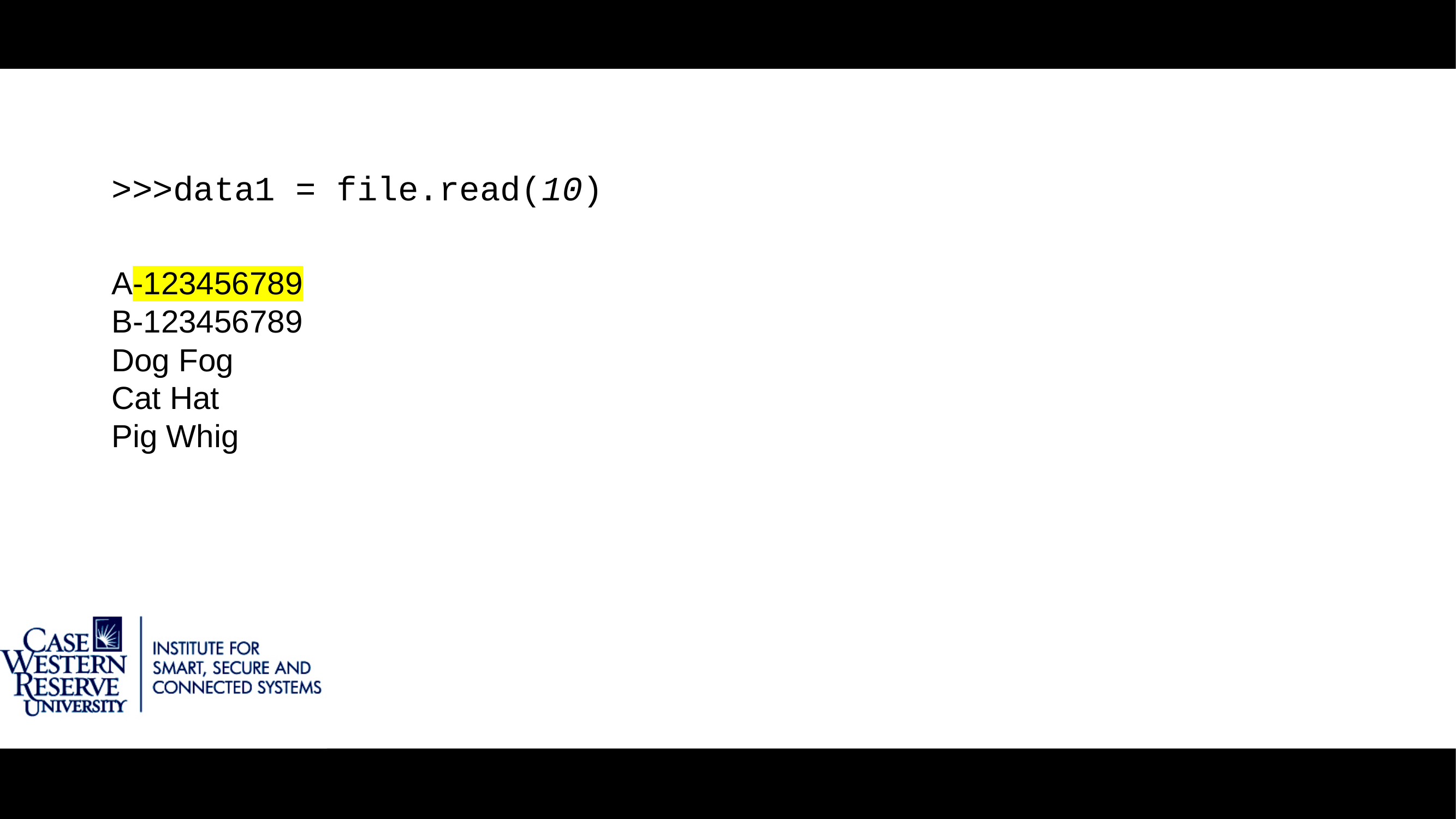

>>>data1 = file.read(10)
A-123456789
B-123456789
Dog Fog
Cat Hat
Pig Whig